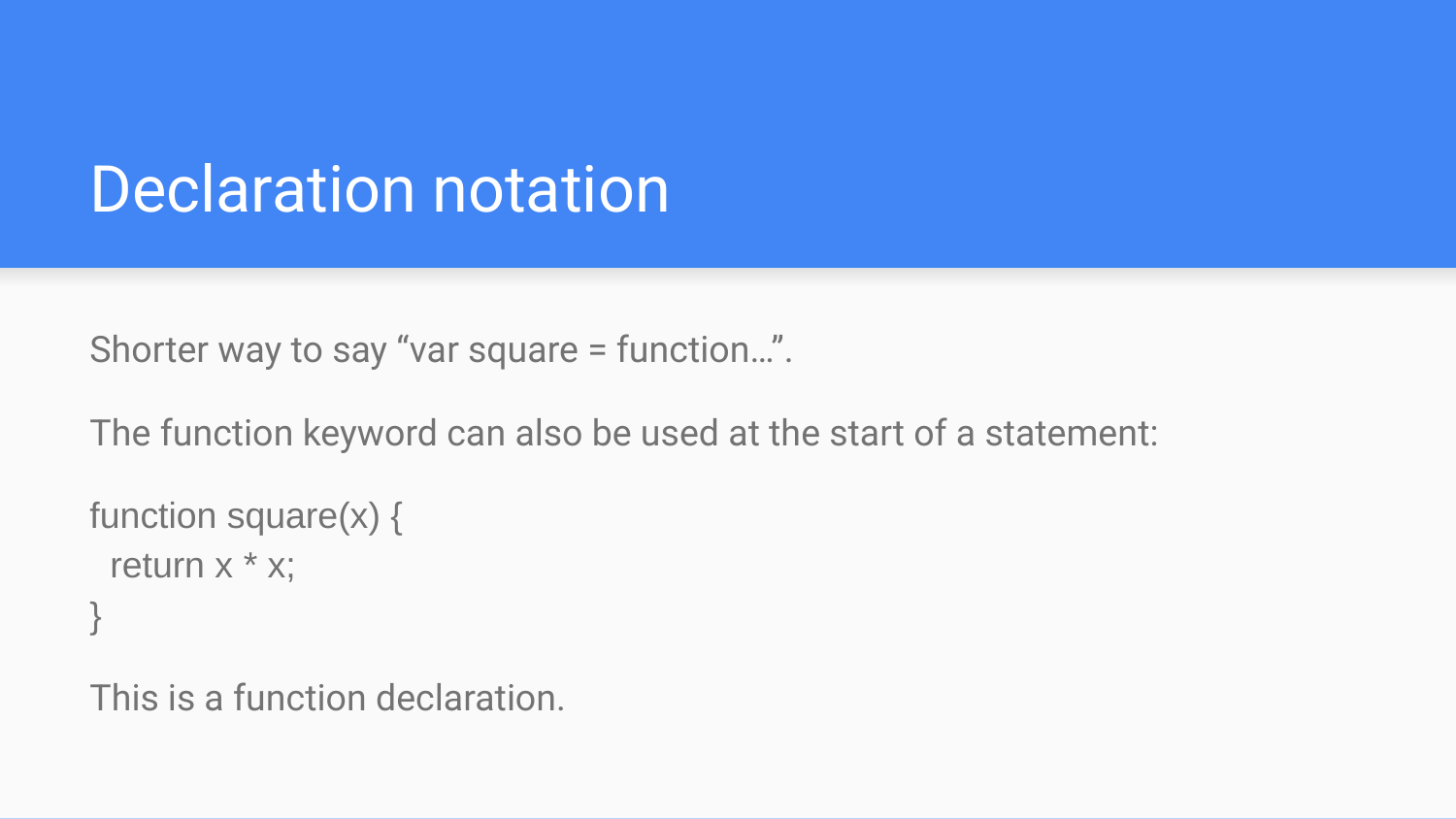

# Declaration notation
Shorter way to say “var square = function…”.
The function keyword can also be used at the start of a statement:
function square(x) {
  return x * x;
}
This is a function declaration.